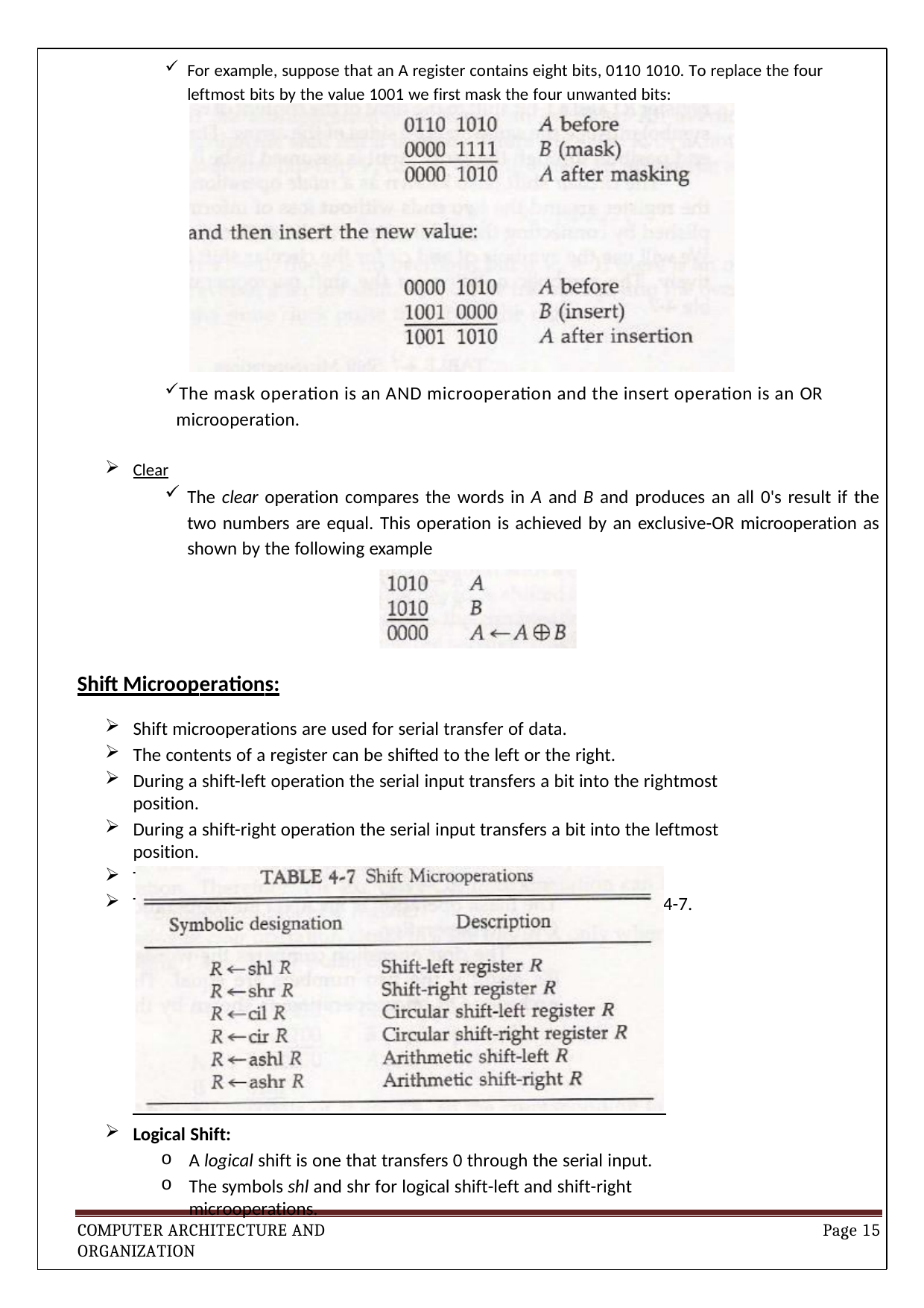

For example, suppose that an A register contains eight bits, 0110 1010. To replace the four leftmost bits by the value 1001 we first mask the four unwanted bits:

The mask operation is an AND microoperation and the insert operation is an OR microoperation.

Clear
The clear operation compares the words in A and B and produces an all 0's result if the two numbers are equal. This operation is achieved by an exclusive-OR microoperation as shown by the following example

Shift Microoperations:

Shift microoperations are used for serial transfer of data.
The contents of a register can be shifted to the left or the right.
During a shift-left operation the serial input transfers a bit into the rightmost position.
During a shift-right operation the serial input transfers a bit into the leftmost position.
There are three types of shifts:  logical, circular, and arithmetic.
The symbolic notation for the shift microoperations is shown in Table 4-7.

Logical Shift:
A logical shift is one that transfers 0 through the serial input.
The symbols shl and shr for logical shift-left and shift-right microoperations.
COMPUTER ARCHITECTURE AND ORGANIZATION
Page 15